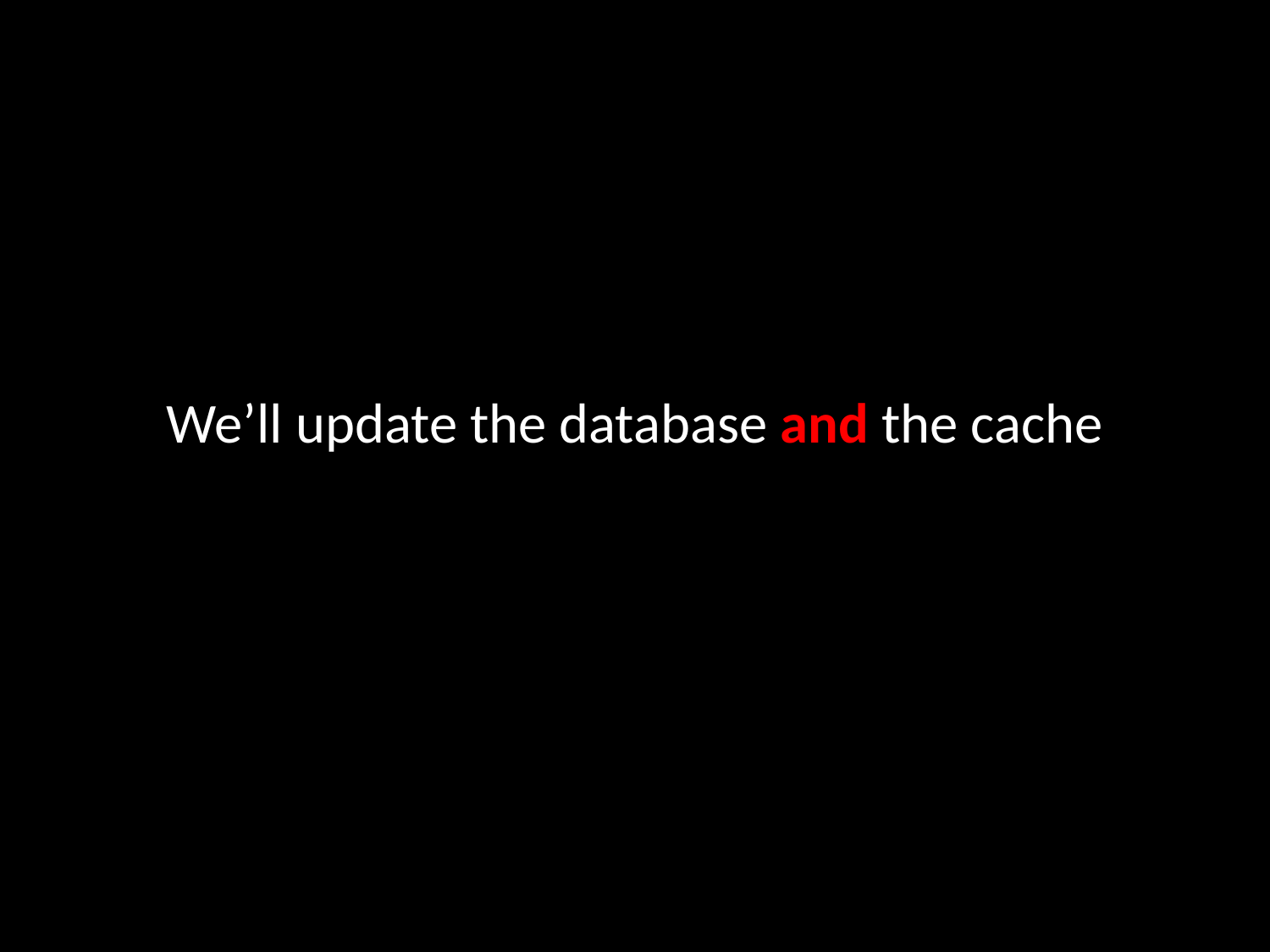

#

We’ll update the database and the cache